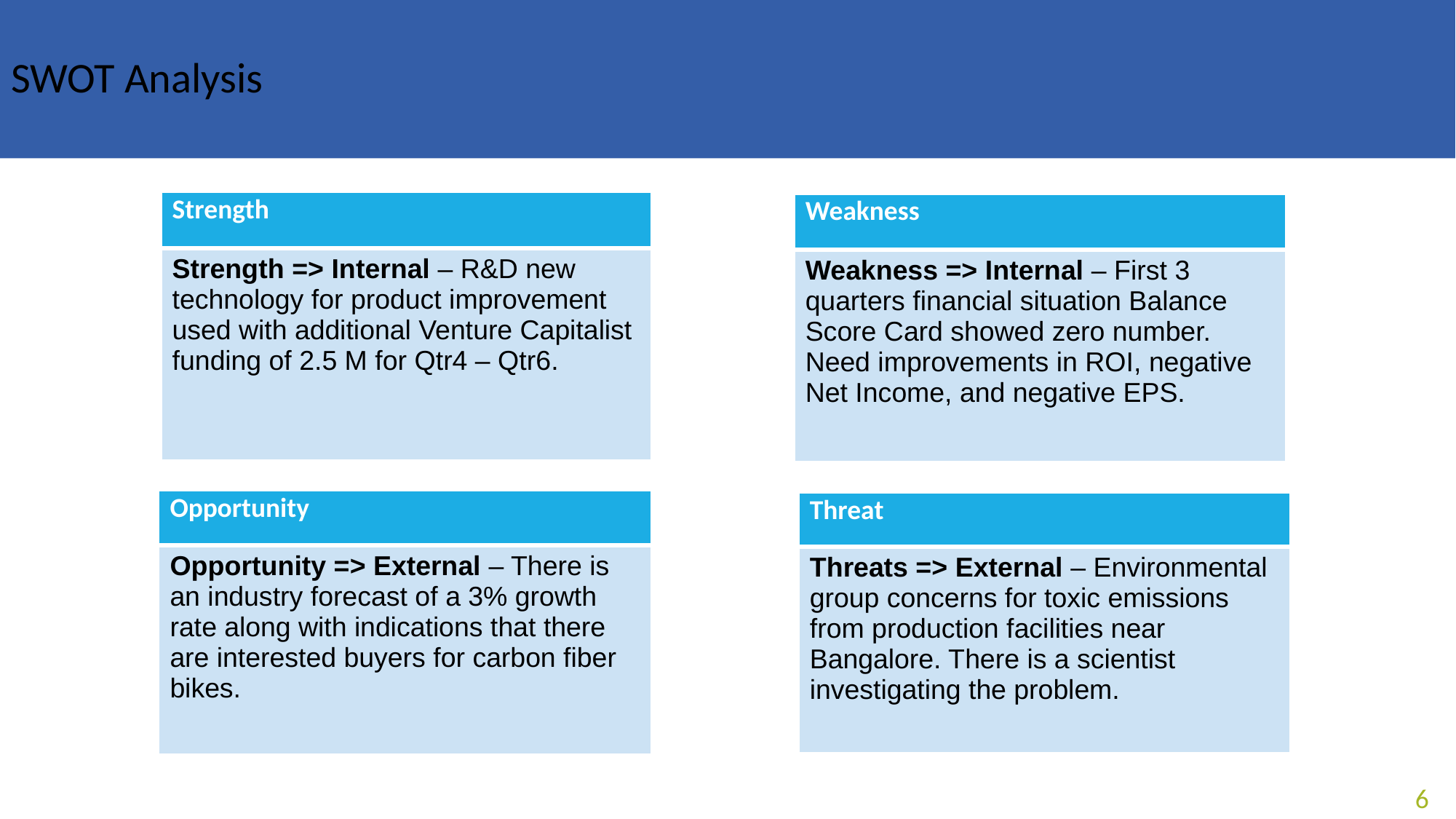

# SWOT Analysis
| Strength |
| --- |
| Strength => Internal – R&D new technology for product improvement used with additional Venture Capitalist funding of 2.5 M for Qtr4 – Qtr6. |
| Weakness |
| --- |
| Weakness => Internal – First 3 quarters financial situation Balance Score Card showed zero number. Need improvements in ROI, negative Net Income, and negative EPS. |
| Opportunity |
| --- |
| Opportunity => External – There is an industry forecast of a 3% growth rate along with indications that there are interested buyers for carbon fiber bikes. |
| Threat |
| --- |
| Threats => External – Environmental group concerns for toxic emissions from production facilities near Bangalore. There is a scientist investigating the problem. |
6